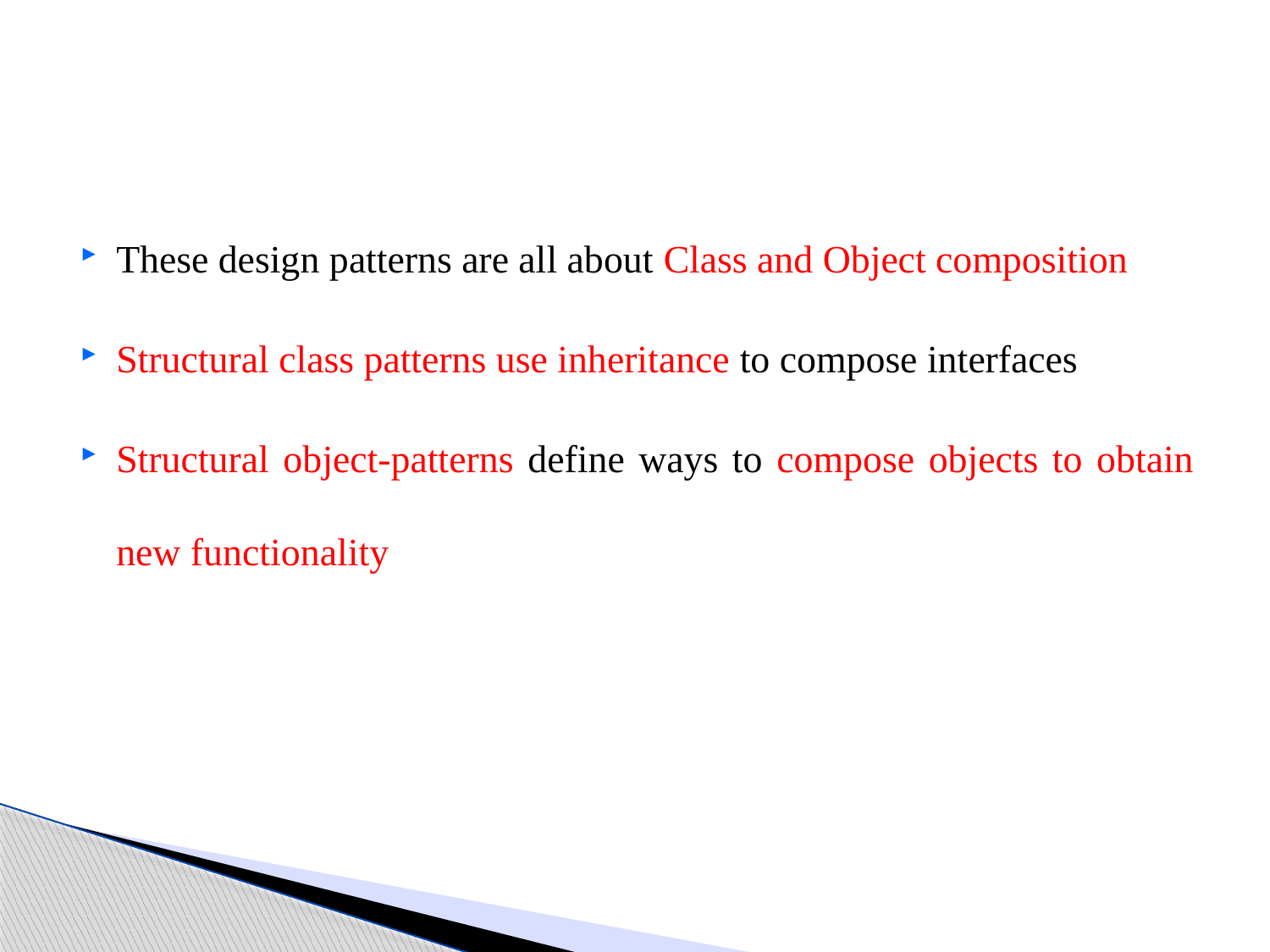

These design patterns are all about Class and Object composition
Structural class patterns use inheritance to compose interfaces
Structural object-patterns define ways to compose objects to obtain new functionality